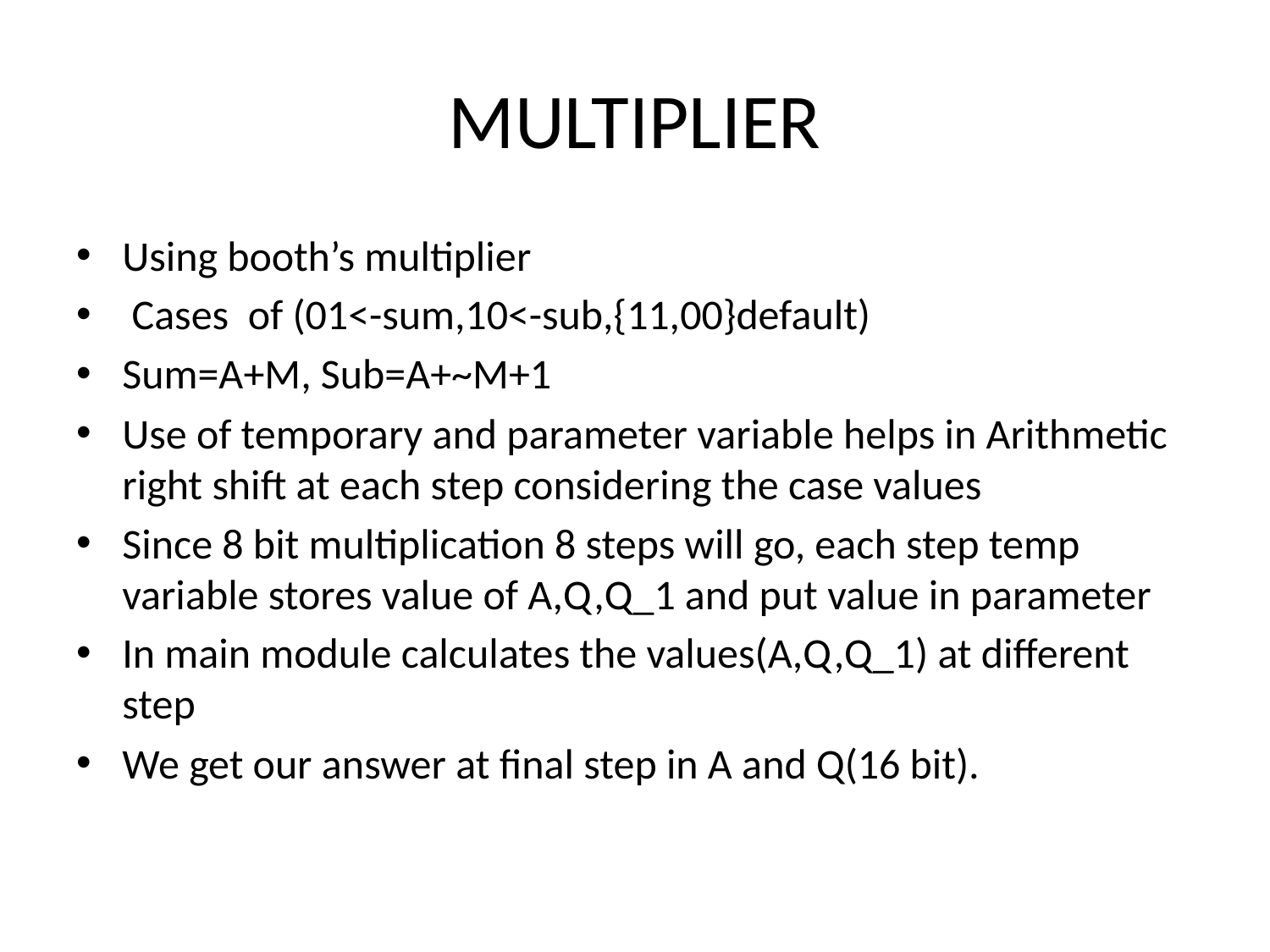

# MULTIPLIER
Using booth’s multiplier
 Cases  of (01<-sum,10<-sub,{11,00}default)
Sum=A+M, Sub=A+~M+1
Use of temporary and parameter variable helps in Arithmetic right shift at each step considering the case values
Since 8 bit multiplication 8 steps will go, each step temp variable stores value of A,Q,Q_1 and put value in parameter
In main module calculates the values(A,Q,Q_1) at different step
We get our answer at final step in A and Q(16 bit).